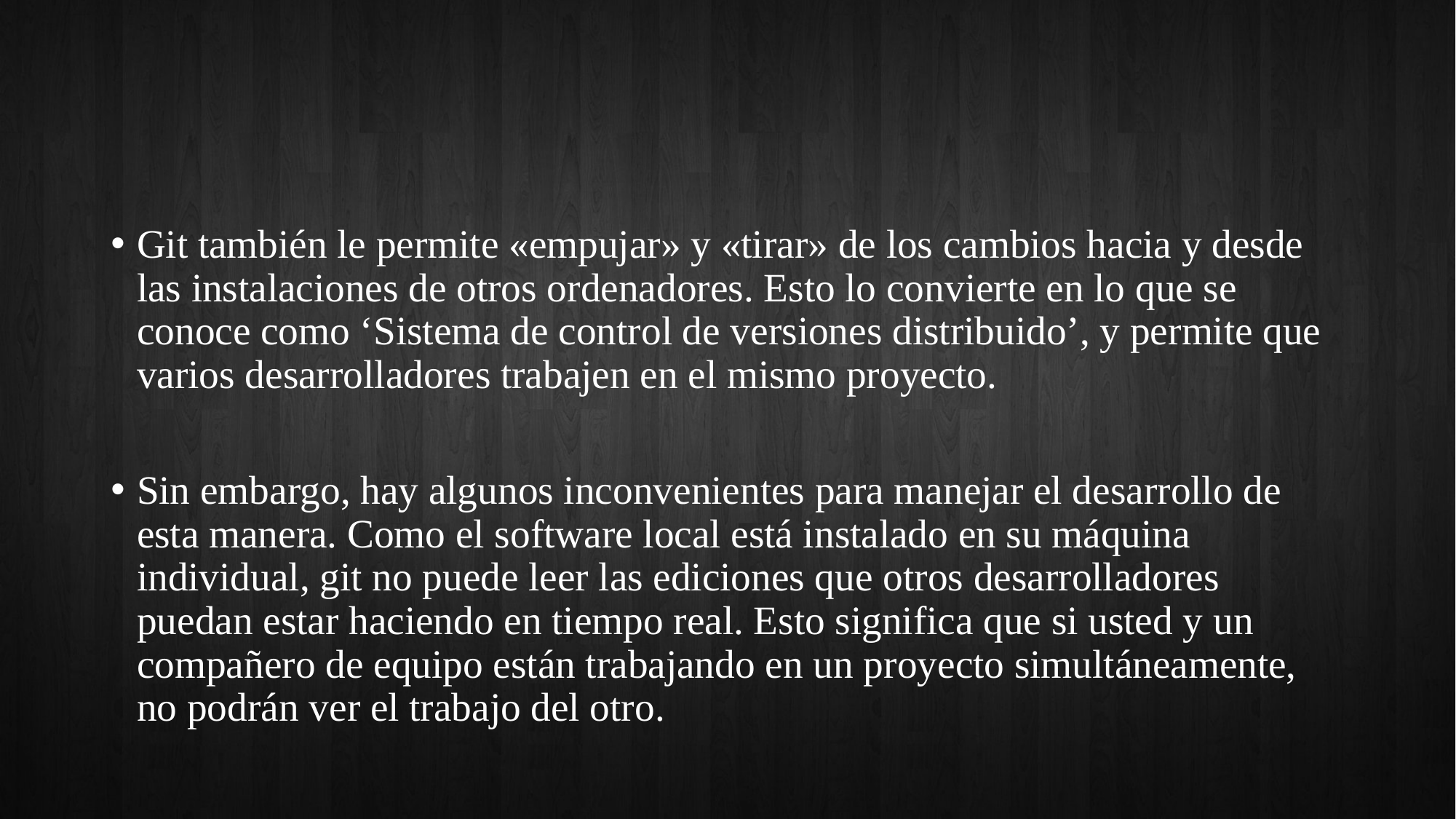

Git también le permite «empujar» y «tirar» de los cambios hacia y desde las instalaciones de otros ordenadores. Esto lo convierte en lo que se conoce como ‘Sistema de control de versiones distribuido’, y permite que varios desarrolladores trabajen en el mismo proyecto.

Sin embargo, hay algunos inconvenientes para manejar el desarrollo de esta manera. Como el software local está instalado en su máquina individual, git no puede leer las ediciones que otros desarrolladores puedan estar haciendo en tiempo real. Esto significa que si usted y un compañero de equipo están trabajando en un proyecto simultáneamente, no podrán ver el trabajo del otro.